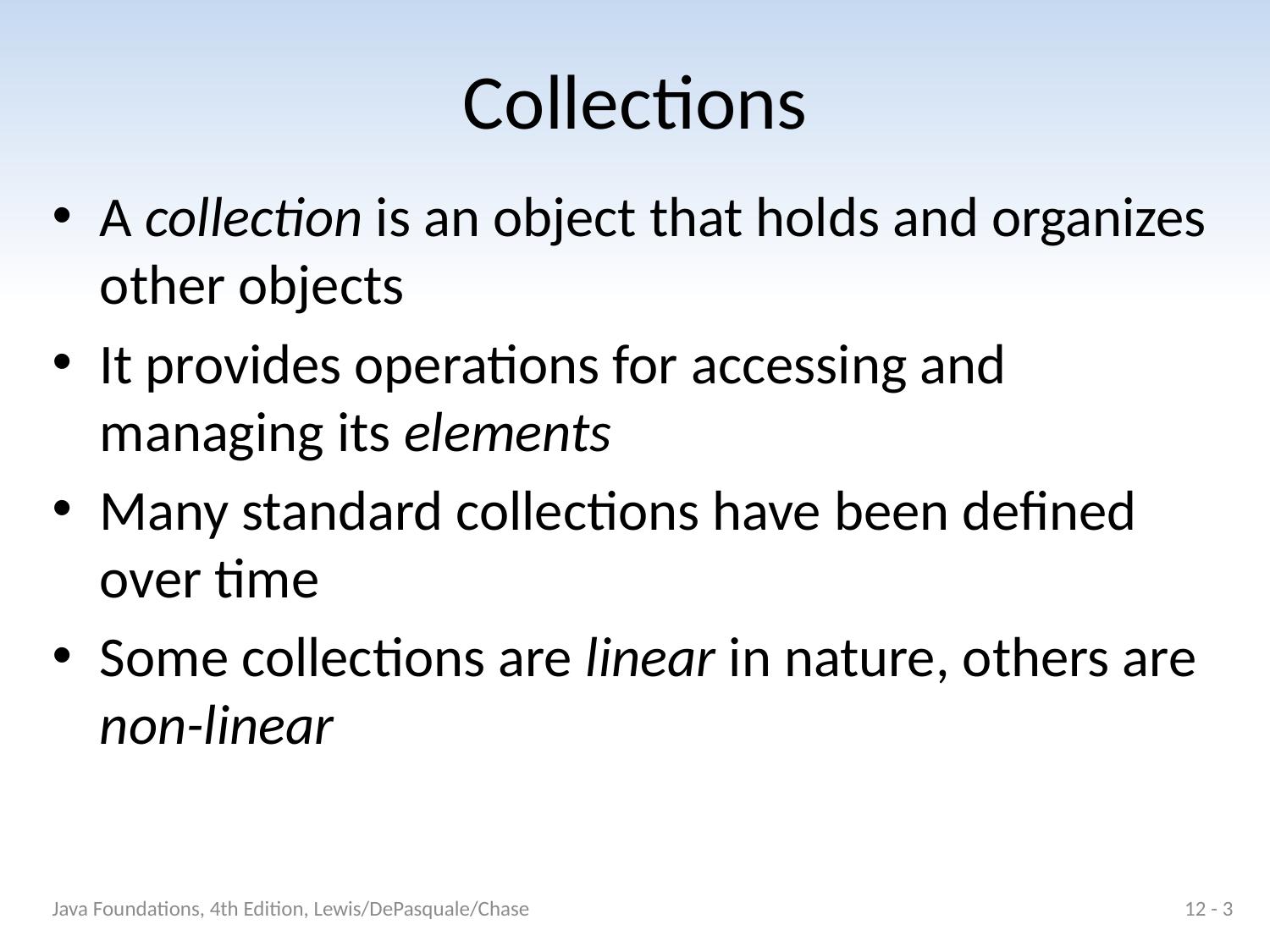

# Collections
A collection is an object that holds and organizes other objects
It provides operations for accessing and managing its elements
Many standard collections have been defined over time
Some collections are linear in nature, others are non-linear
Java Foundations, 4th Edition, Lewis/DePasquale/Chase
12 - 3